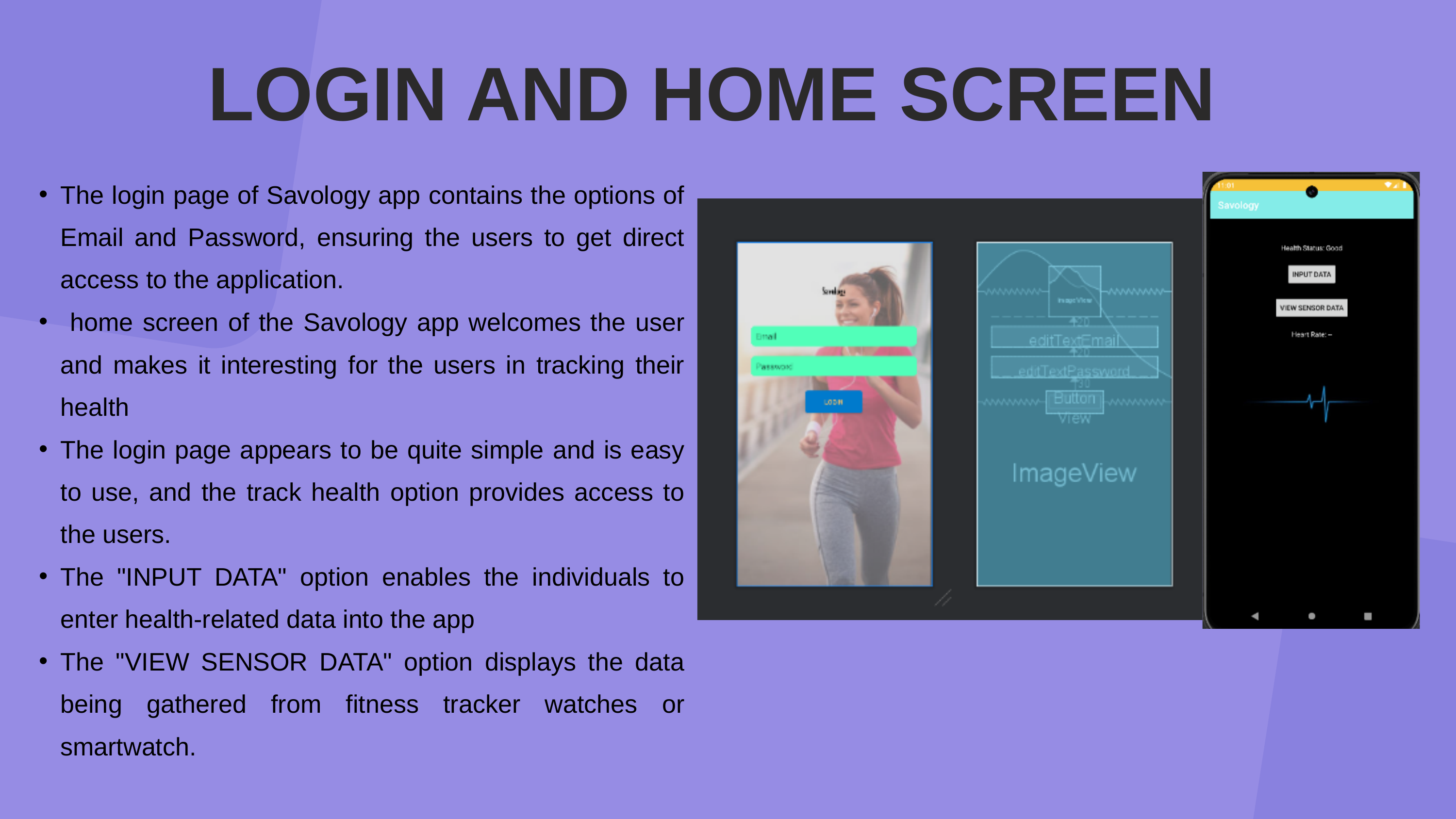

LOGIN AND HOME SCREEN
The login page of Savology app contains the options of Email and Password, ensuring the users to get direct access to the application.
 home screen of the Savology app welcomes the user and makes it interesting for the users in tracking their health
The login page appears to be quite simple and is easy to use, and the track health option provides access to the users.
The "INPUT DATA" option enables the individuals to enter health-related data into the app
The "VIEW SENSOR DATA" option displays the data being gathered from fitness tracker watches or smartwatch.